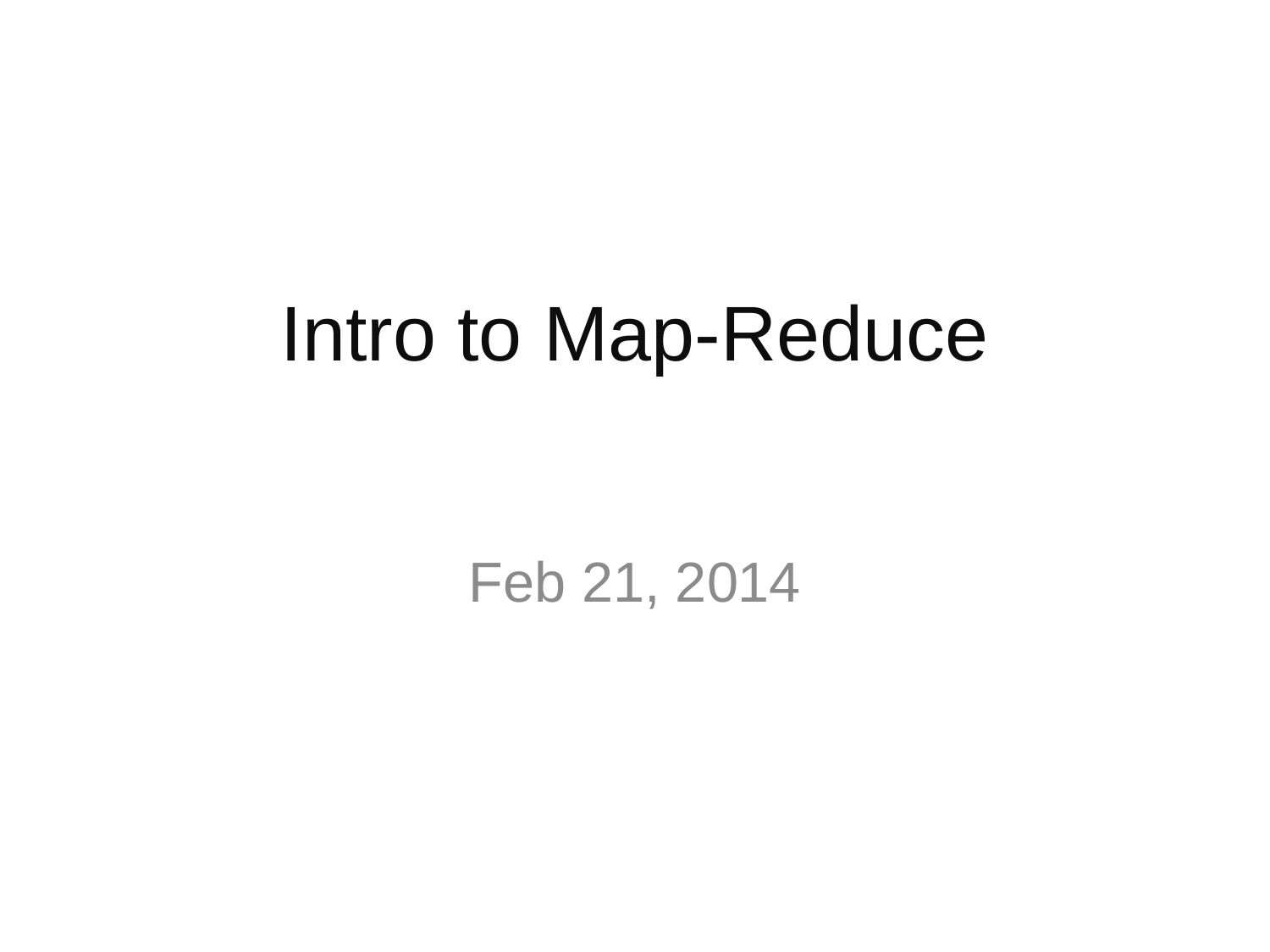

# Intro to Map-Reduce
Feb 21, 2014